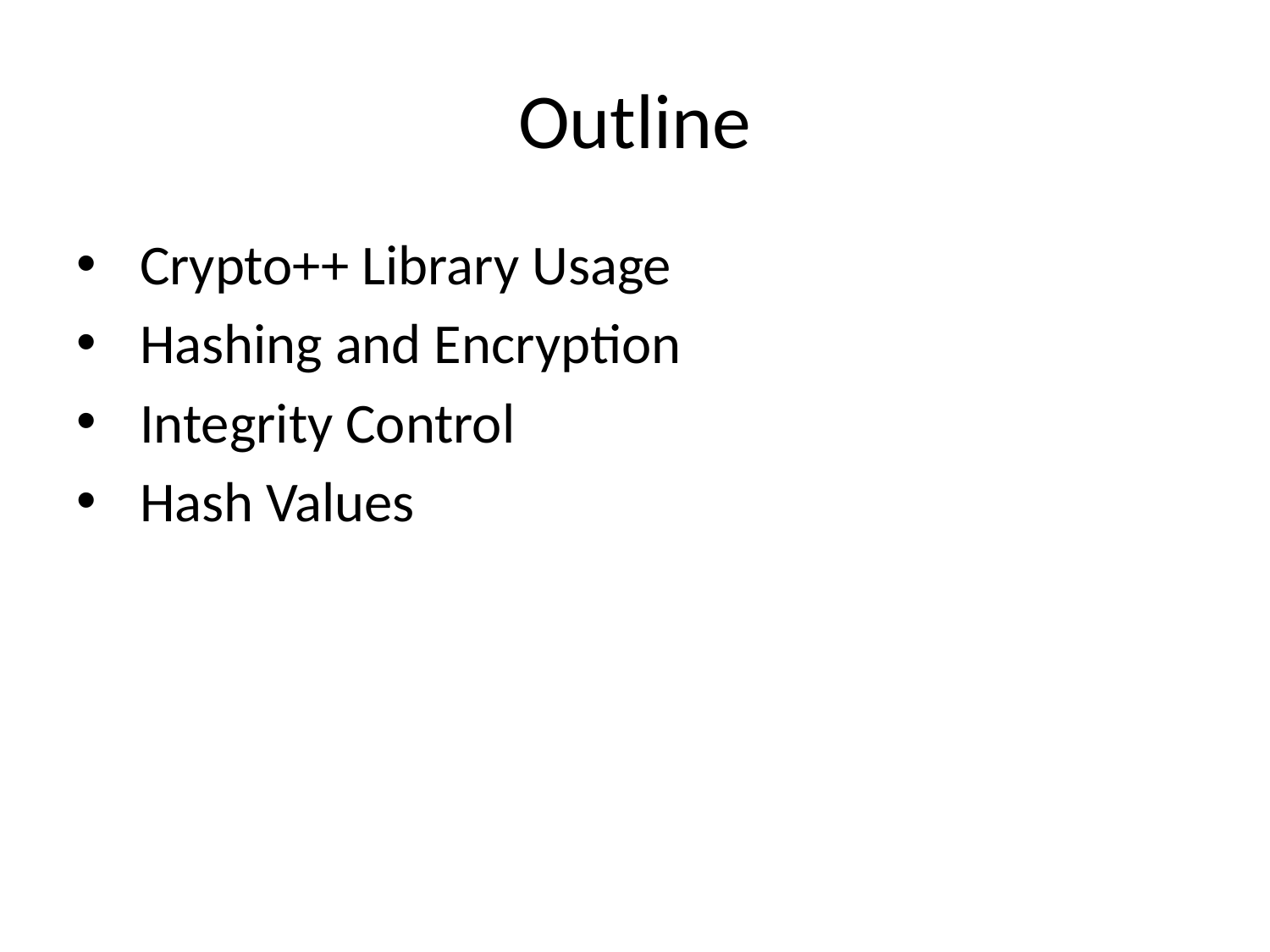

# Outline
Crypto++ Library Usage
Hashing and Encryption
Integrity Control
Hash Values